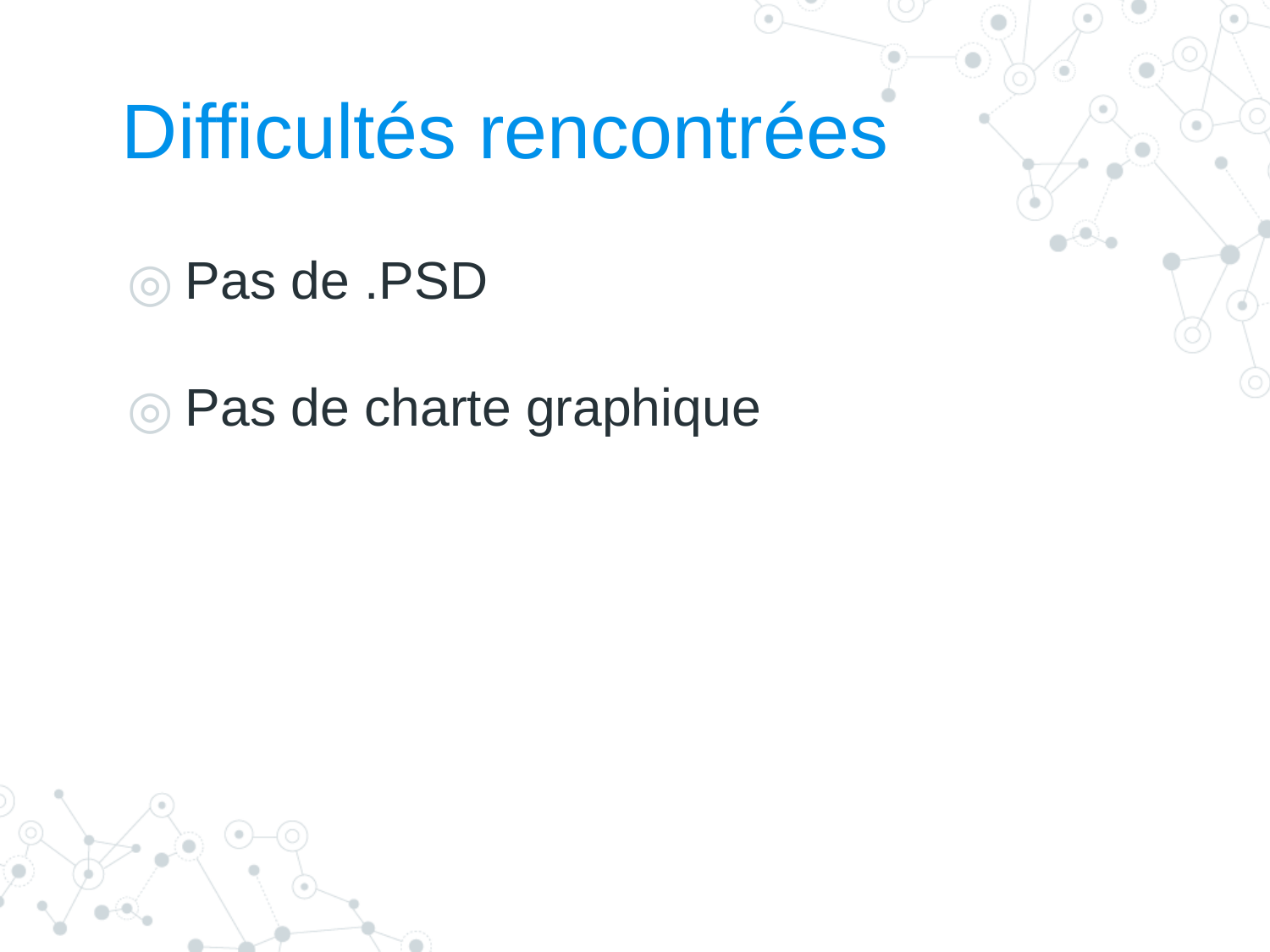

# Difficultés rencontrées
Pas de .PSD

Pas de charte graphique
3